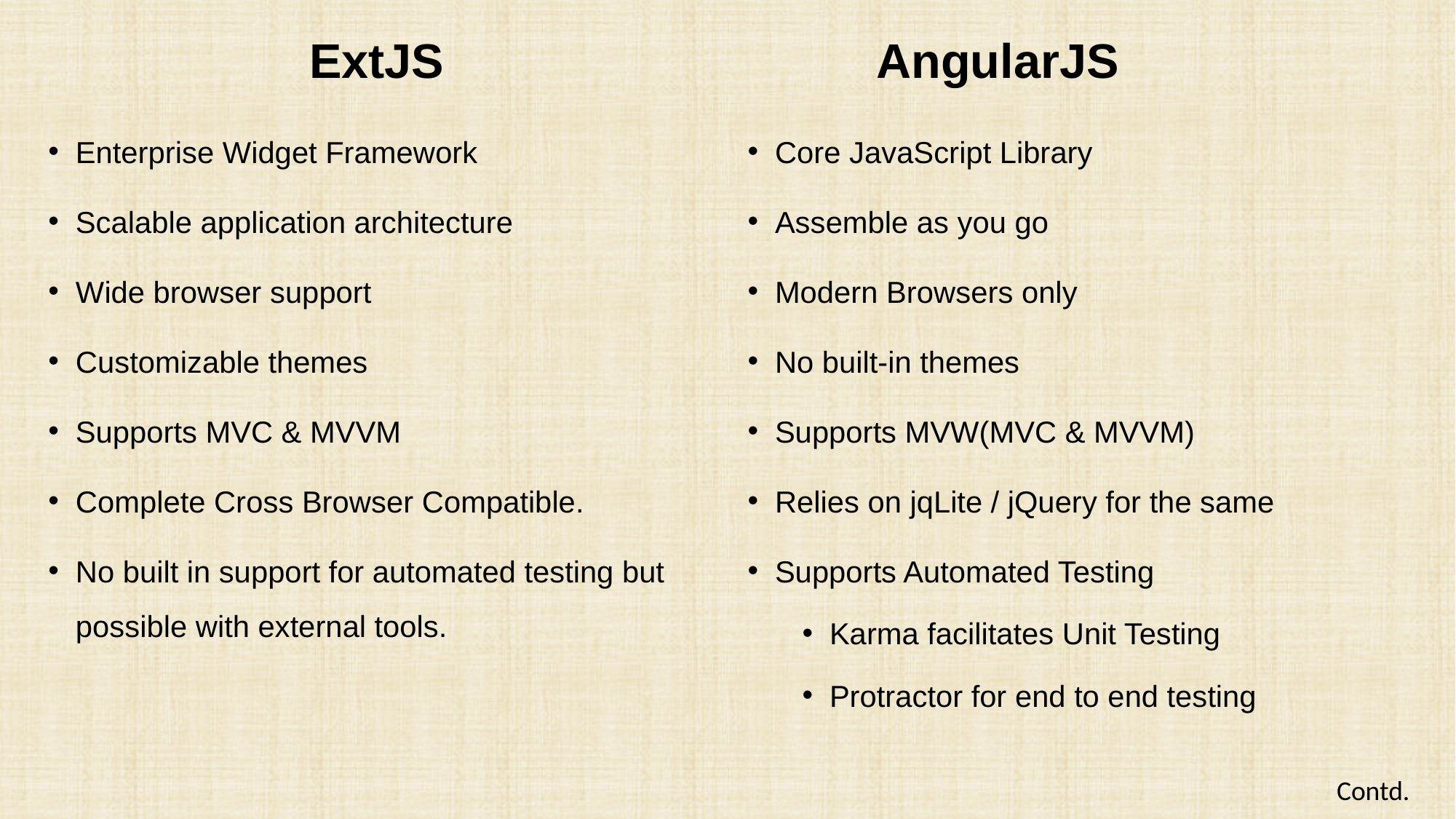

ExtJS
AngularJS
Enterprise Widget Framework
Scalable application architecture
Wide browser support
Customizable themes
Supports MVC & MVVM
Complete Cross Browser Compatible.
No built in support for automated testing but possible with external tools.

Core JavaScript Library
Assemble as you go
Modern Browsers only
No built-in themes
Supports MVW(MVC & MVVM)
Relies on jqLite / jQuery for the same
Supports Automated Testing
Karma facilitates Unit Testing
Protractor for end to end testing

Contd.